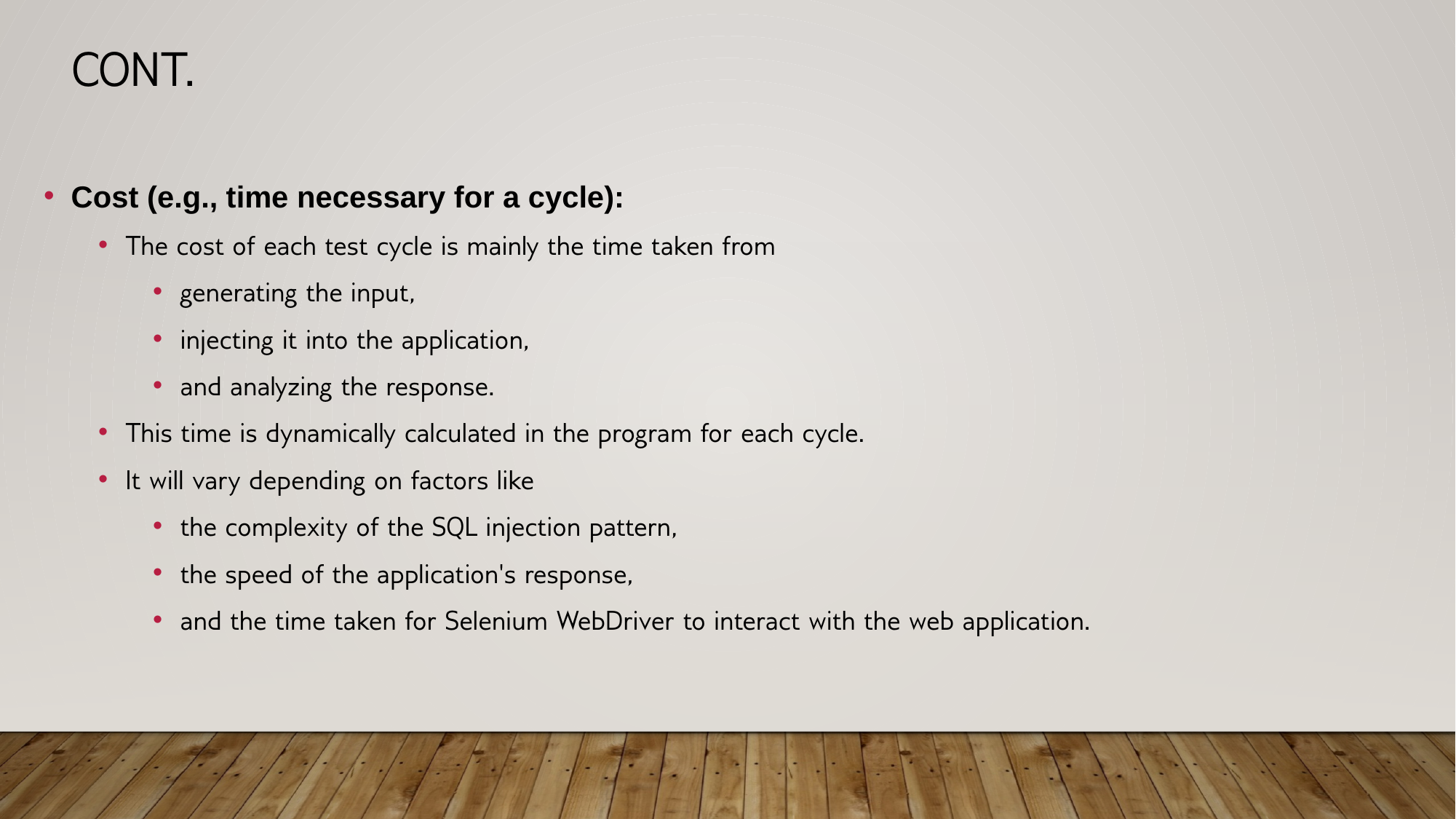

Cont.
Cost (e.g., time necessary for a cycle):
The cost of each test cycle is mainly the time taken from
generating the input,
injecting it into the application,
and analyzing the response.
This time is dynamically calculated in the program for each cycle.
It will vary depending on factors like
the complexity of the SQL injection pattern,
the speed of the application's response,
and the time taken for Selenium WebDriver to interact with the web application.